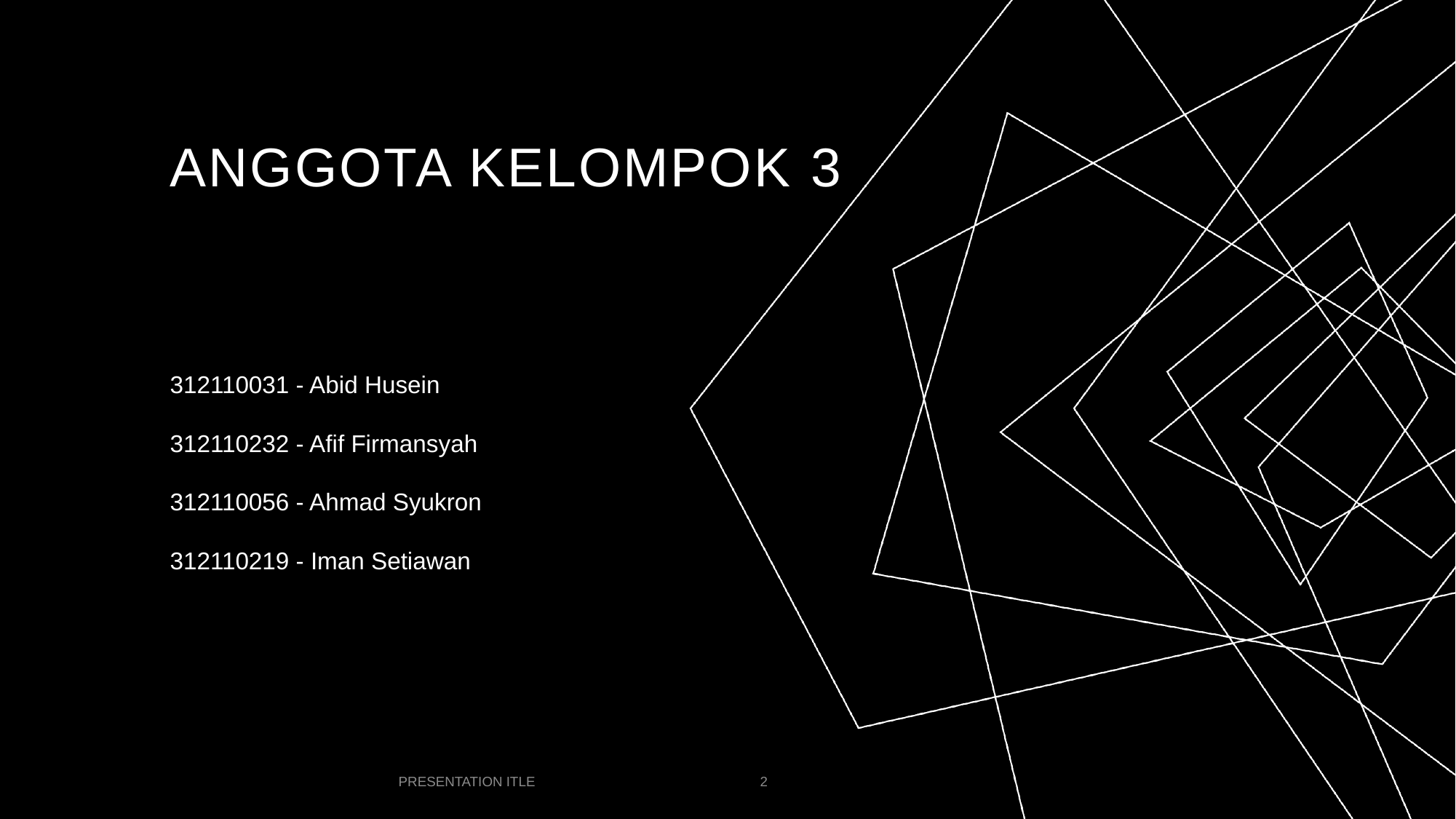

# AnggOTA KELOMPOK 3
312110031 - Abid Husein
312110232 - Afif Firmansyah
312110056 - Ahmad Syukron
312110219 - Iman Setiawan
PRESENTATION ITLE
2